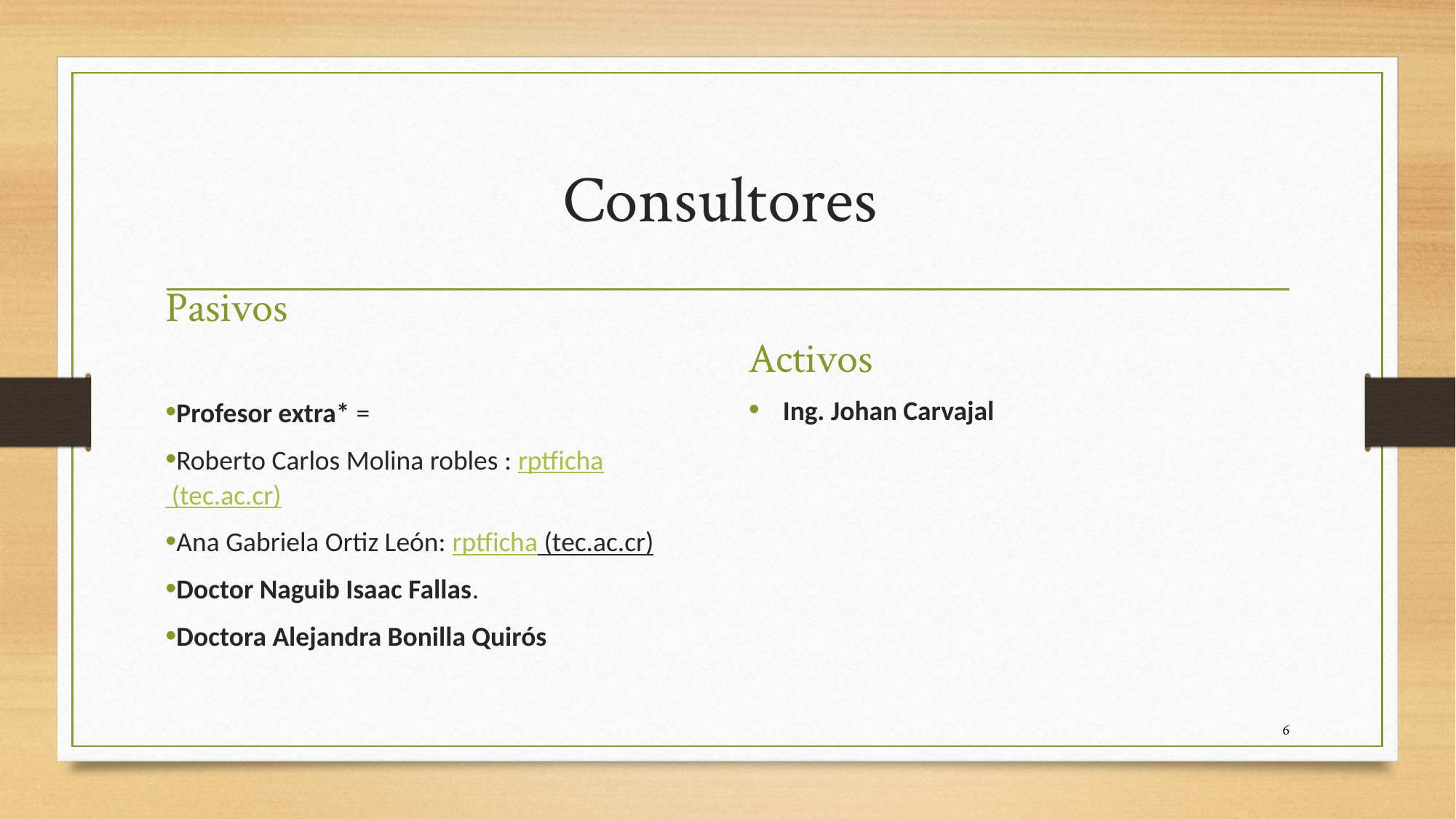

# Consultores
Pasivos
Activos
Profesor extra* =
Roberto Carlos Molina robles : rptficha (tec.ac.cr)
Ana Gabriela Ortiz León: rptficha (tec.ac.cr)
Doctor Naguib Isaac Fallas.
Doctora Alejandra Bonilla Quirós
Ing. Johan Carvajal
6